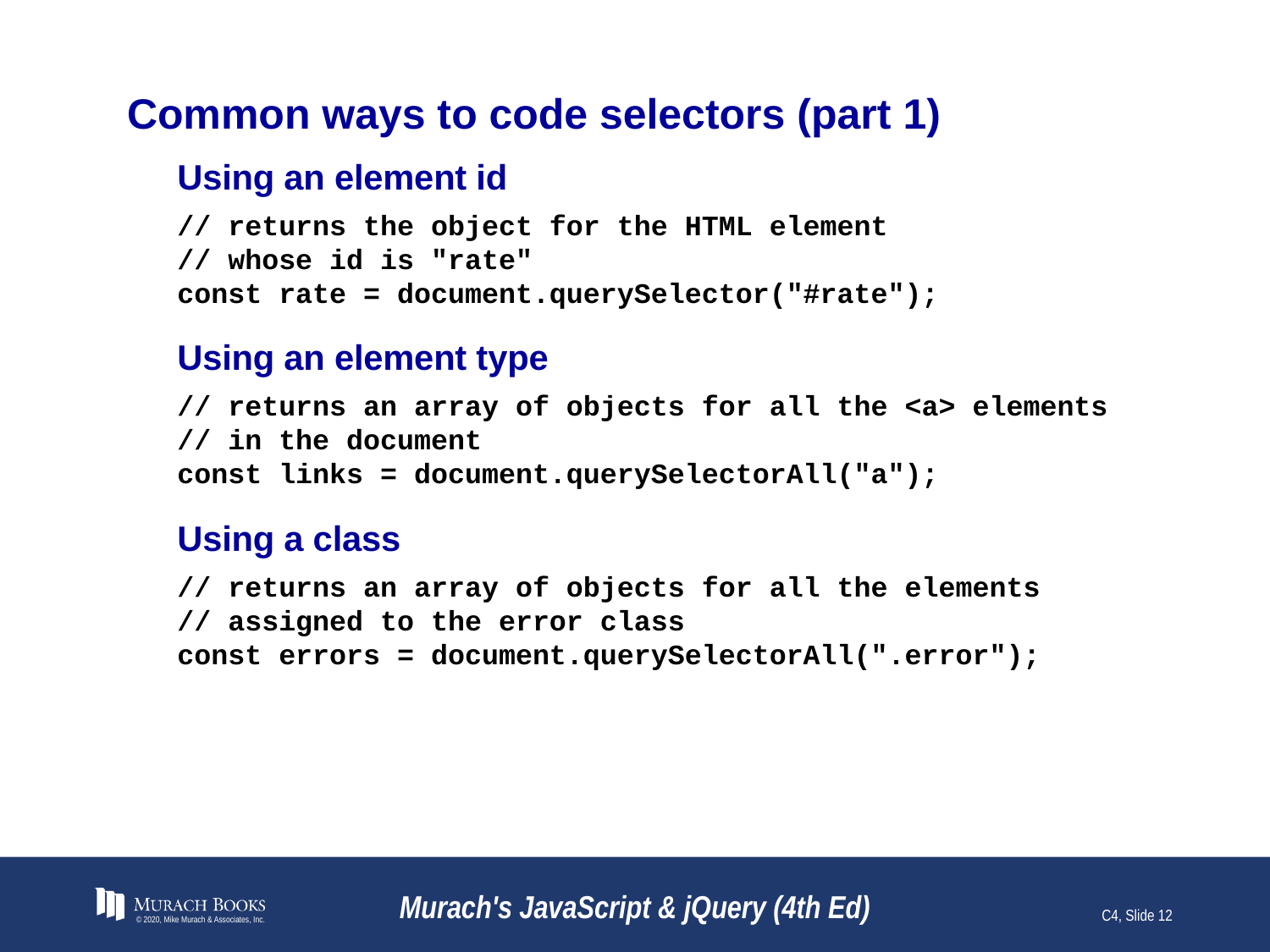

# Common ways to code selectors (part 1)
Using an element id
// returns the object for the HTML element
// whose id is "rate"
const rate = document.querySelector("#rate");
Using an element type
// returns an array of objects for all the <a> elements
// in the document
const links = document.querySelectorAll("a");
Using a class
// returns an array of objects for all the elements
// assigned to the error class
const errors = document.querySelectorAll(".error");

© 2020, Mike Murach & Associates, Inc.
Murach's JavaScript & jQuery (4th Ed)

C4, Slide 12